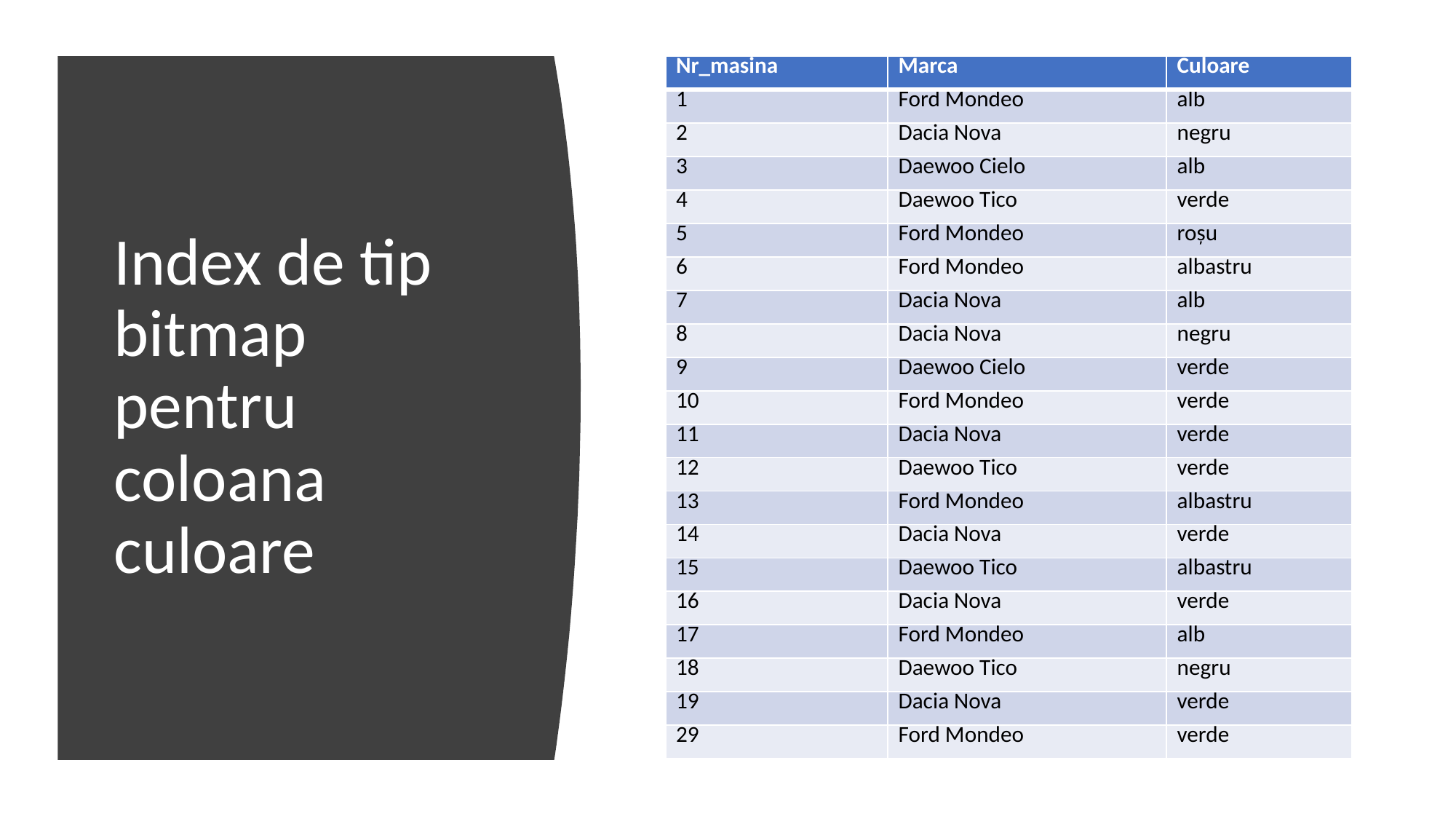

| Nr\_masina | Marca | Culoare |
| --- | --- | --- |
| 1 | Ford Mondeo | alb |
| 2 | Dacia Nova | negru |
| 3 | Daewoo Cielo | alb |
| 4 | Daewoo Tico | verde |
| 5 | Ford Mondeo | roşu |
| 6 | Ford Mondeo | albastru |
| 7 | Dacia Nova | alb |
| 8 | Dacia Nova | negru |
| 9 | Daewoo Cielo | verde |
| 10 | Ford Mondeo | verde |
| 11 | Dacia Nova | verde |
| 12 | Daewoo Tico | verde |
| 13 | Ford Mondeo | albastru |
| 14 | Dacia Nova | verde |
| 15 | Daewoo Tico | albastru |
| 16 | Dacia Nova | verde |
| 17 | Ford Mondeo | alb |
| 18 | Daewoo Tico | negru |
| 19 | Dacia Nova | verde |
| 29 | Ford Mondeo | verde |

# Index de tip bitmap pentru coloana culoare